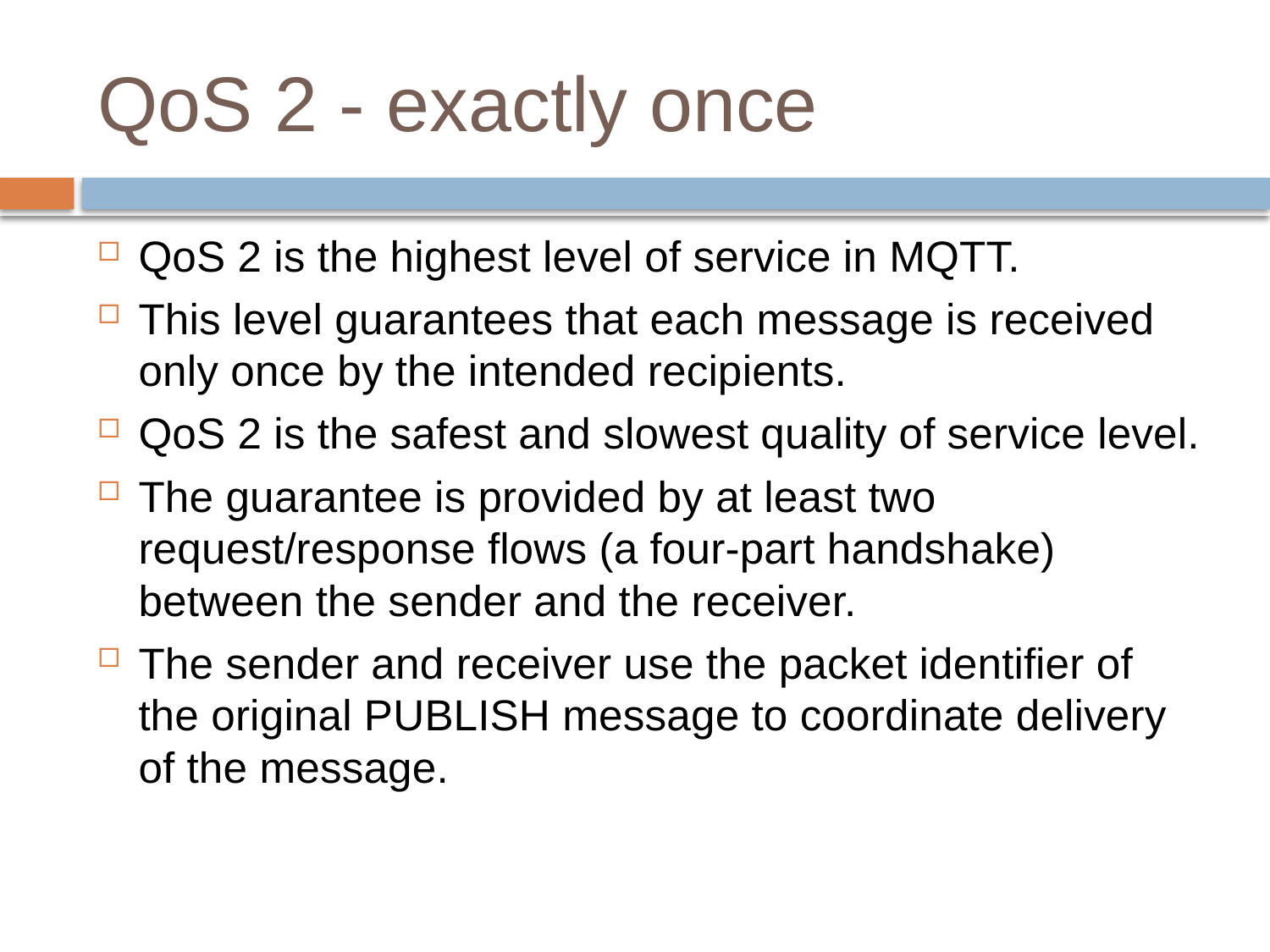

# QoS 2 - exactly once
QoS 2 is the highest level of service in MQTT.
This level guarantees that each message is received only once by the intended recipients.
QoS 2 is the safest and slowest quality of service level.
The guarantee is provided by at least two request/response flows (a four-part handshake) between the sender and the receiver.
The sender and receiver use the packet identifier of the original PUBLISH message to coordinate delivery of the message.